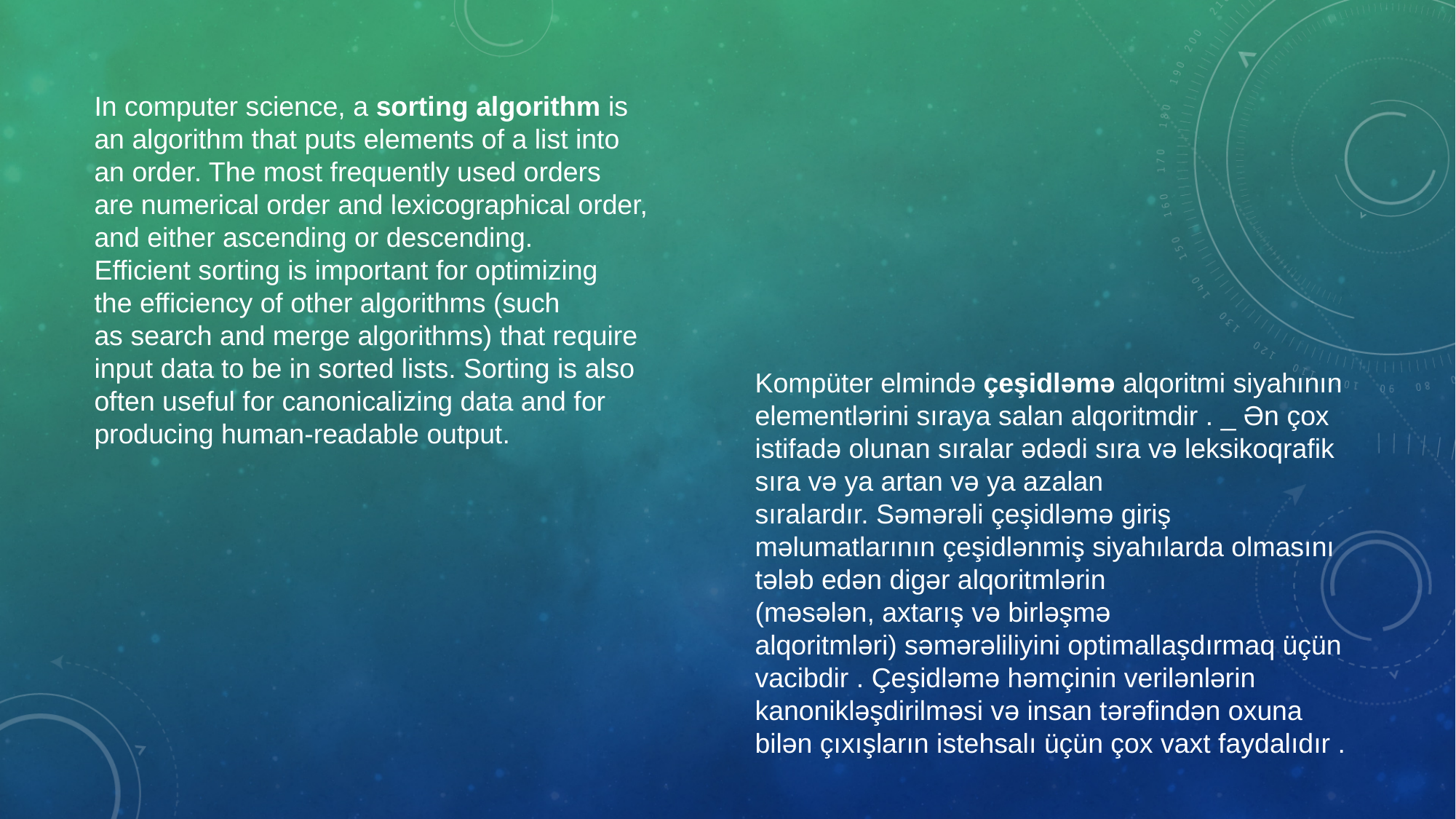

In computer science, a sorting algorithm is an algorithm that puts elements of a list into an order. The most frequently used orders are numerical order and lexicographical order, and either ascending or descending. Efficient sorting is important for optimizing the efficiency of other algorithms (such as search and merge algorithms) that require input data to be in sorted lists. Sorting is also often useful for canonicalizing data and for producing human-readable output.
Kompüter elmində çeşidləmə alqoritmi siyahının elementlərini sıraya salan alqoritmdir . _ Ən çox istifadə olunan sıralar ədədi sıra və leksikoqrafik sıra və ya artan və ya azalan sıralardır. Səmərəli çeşidləmə giriş məlumatlarının çeşidlənmiş siyahılarda olmasını tələb edən digər alqoritmlərin (məsələn, axtarış və birləşmə alqoritmləri) səmərəliliyini optimallaşdırmaq üçün vacibdir . Çeşidləmə həmçinin verilənlərin kanonikləşdirilməsi və insan tərəfindən oxuna bilən çıxışların istehsalı üçün çox vaxt faydalıdır .